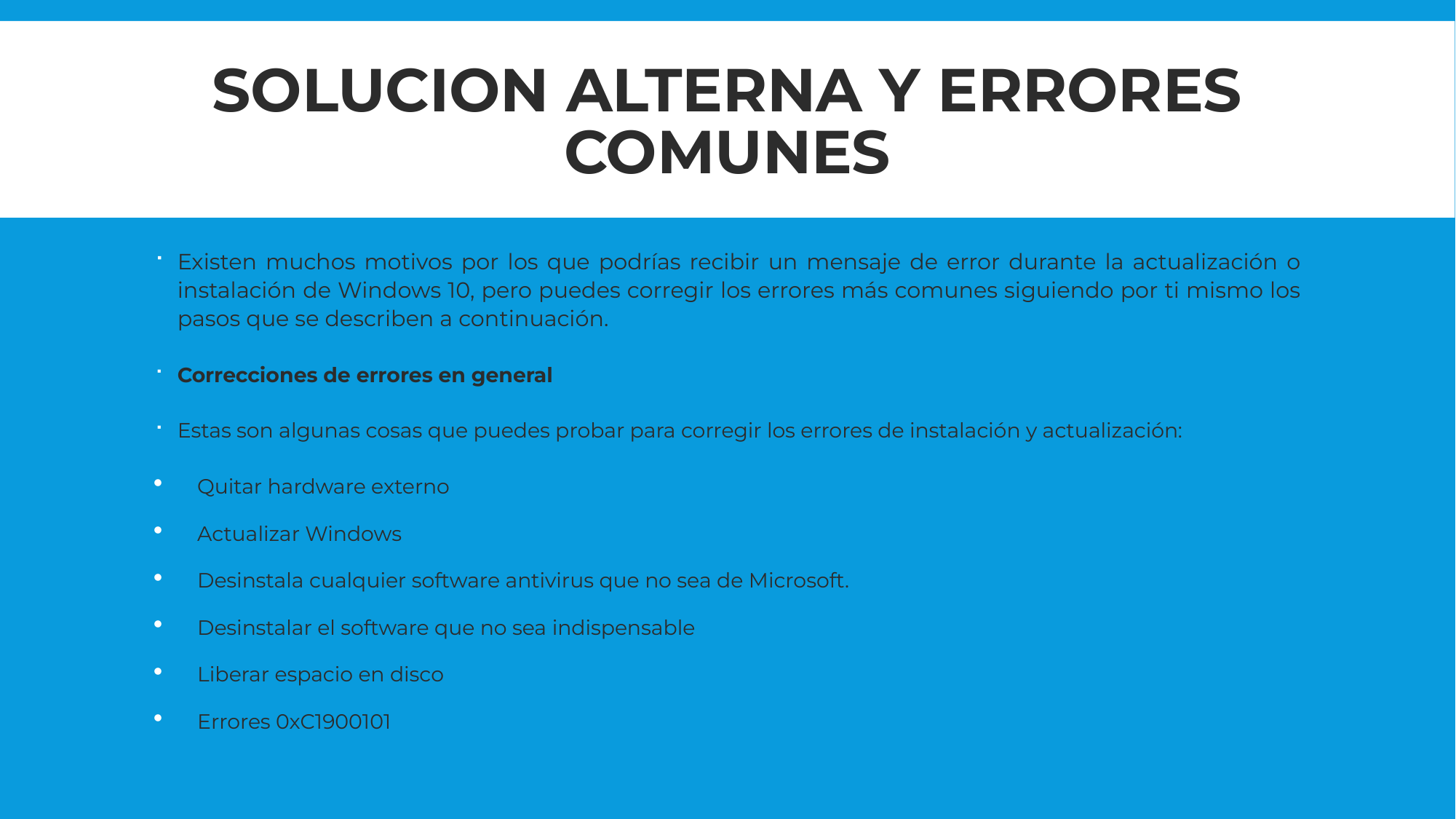

# SOLUCION ALTERNA Y ERRORES COMUNES
Existen muchos motivos por los que podrías recibir un mensaje de error durante la actualización o instalación de Windows 10, pero puedes corregir los errores más comunes siguiendo por ti mismo los pasos que se describen a continuación.
Correcciones de errores en general
Estas son algunas cosas que puedes probar para corregir los errores de instalación y actualización:
Quitar hardware externo
Actualizar Windows
Desinstala cualquier software antivirus que no sea de Microsoft.
Desinstalar el software que no sea indispensable
Liberar espacio en disco
Errores 0xC1900101